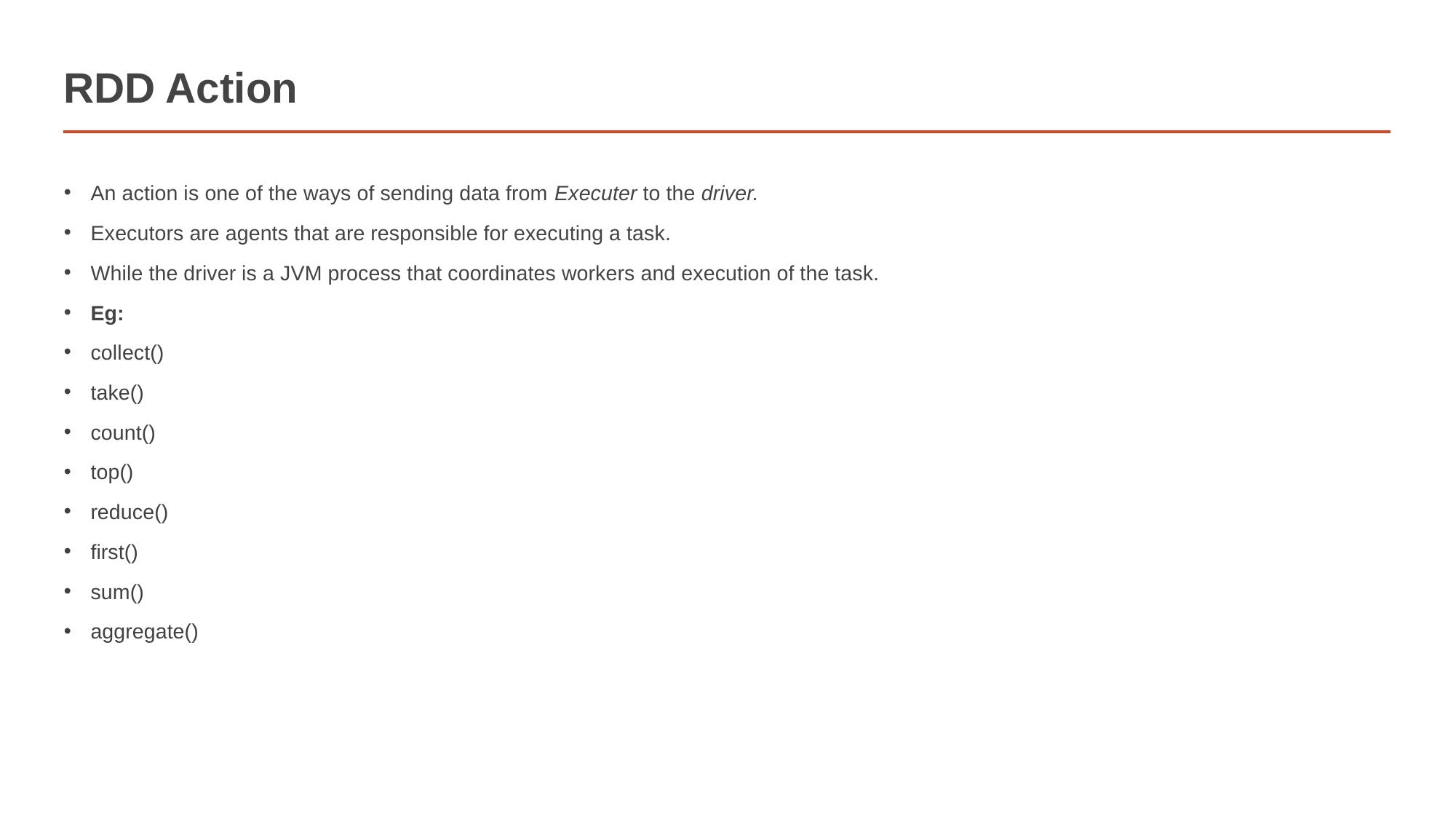

# RDD Action
An action is one of the ways of sending data from Executer to the driver.
Executors are agents that are responsible for executing a task.
While the driver is a JVM process that coordinates workers and execution of the task.
Eg:
collect()
take()
count()
top()
reduce()
first()
sum()
aggregate()